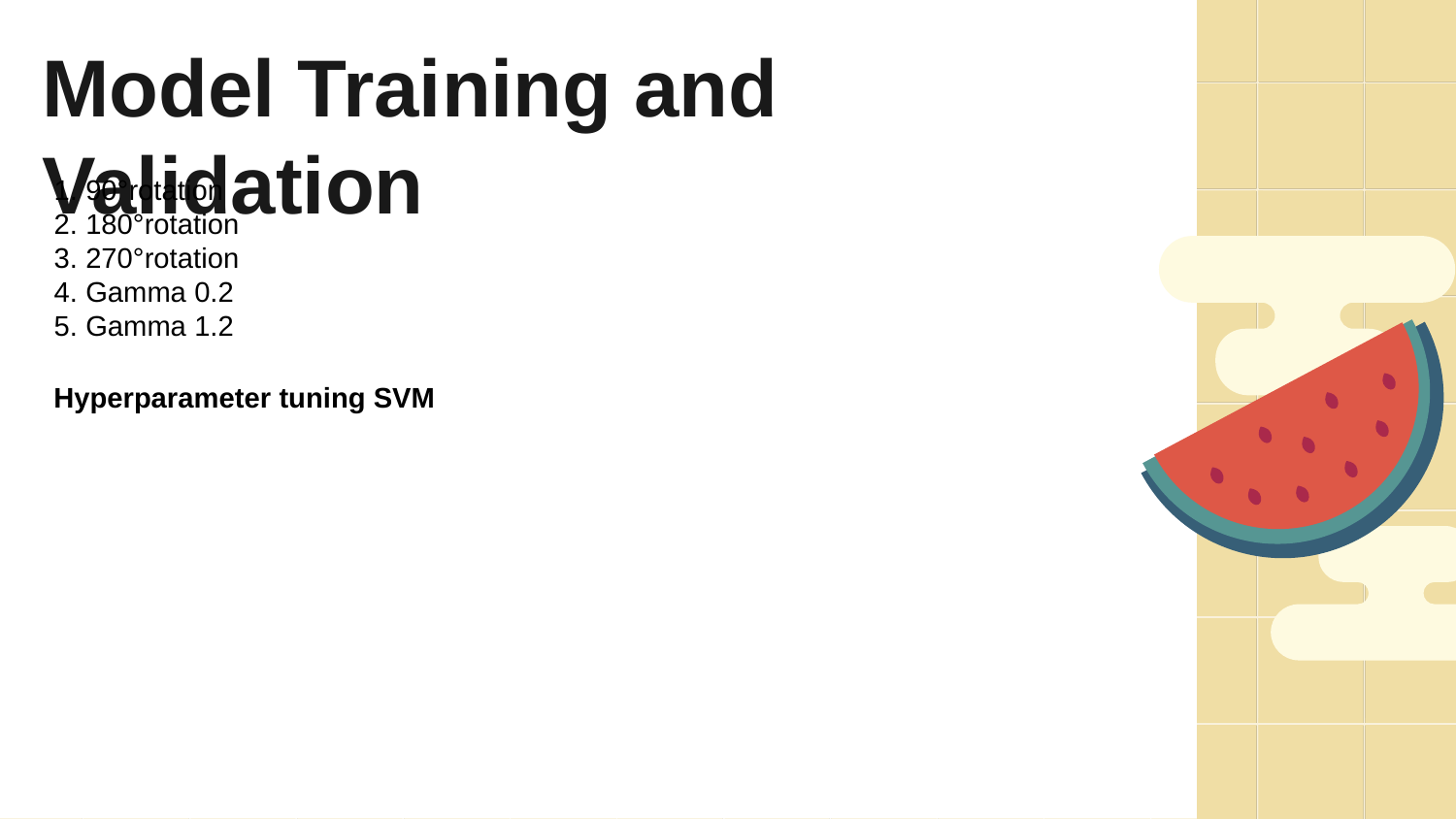

# Model Training and Validation
1. 90°rotation
2. 180°rotation
3. 270°rotation
4. Gamma 0.2
5. Gamma 1.2

Hyperparameter tuning SVM